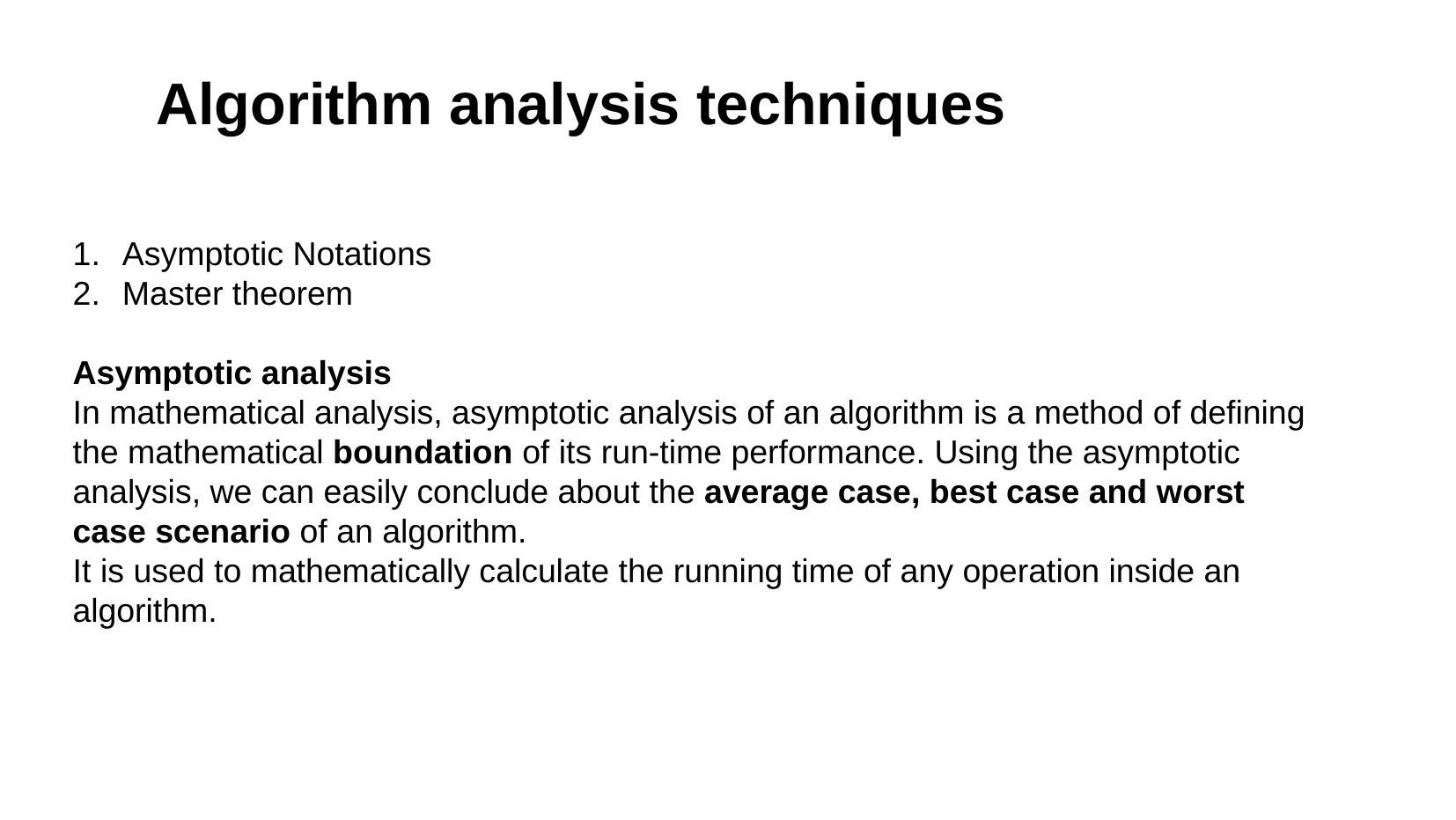

# Algorithm analysis techniques

Asymptotic Notations
Master theorem

Asymptotic analysis
In mathematical analysis, asymptotic analysis of an algorithm is a method of defining the mathematical boundation of its run-time performance. Using the asymptotic analysis, we can easily conclude about the average case, best case and worst case scenario of an algorithm.
It is used to mathematically calculate the running time of any operation inside an algorithm.